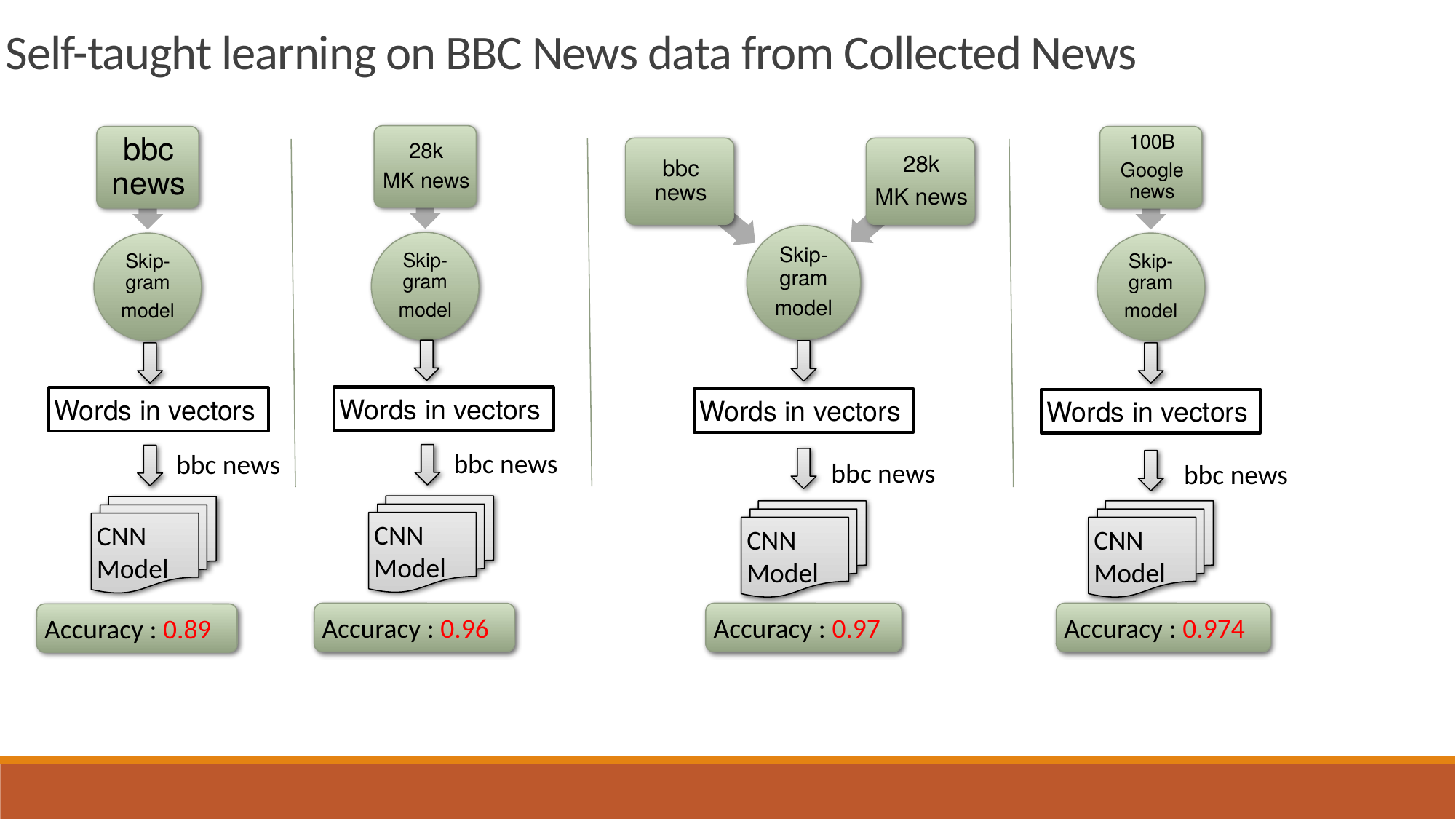

Self-taught learning on BBC News data from Collected News
Skip-gram
model
28k
MK news
Skip-gram
model
bbc news
Skip-gram
model
100B
Google news
Skip-gram
model
bbc news
28k
MK news

Words in vectors
Words in vectors
Words in vectors
Words in vectors
bbc news
bbc news

bbc news

bbc news
CNN Model
CNN Model
CNN Model
CNN Model
Accuracy : 0.974
Accuracy : 0.96
Accuracy : 0.97
Accuracy : 0.89